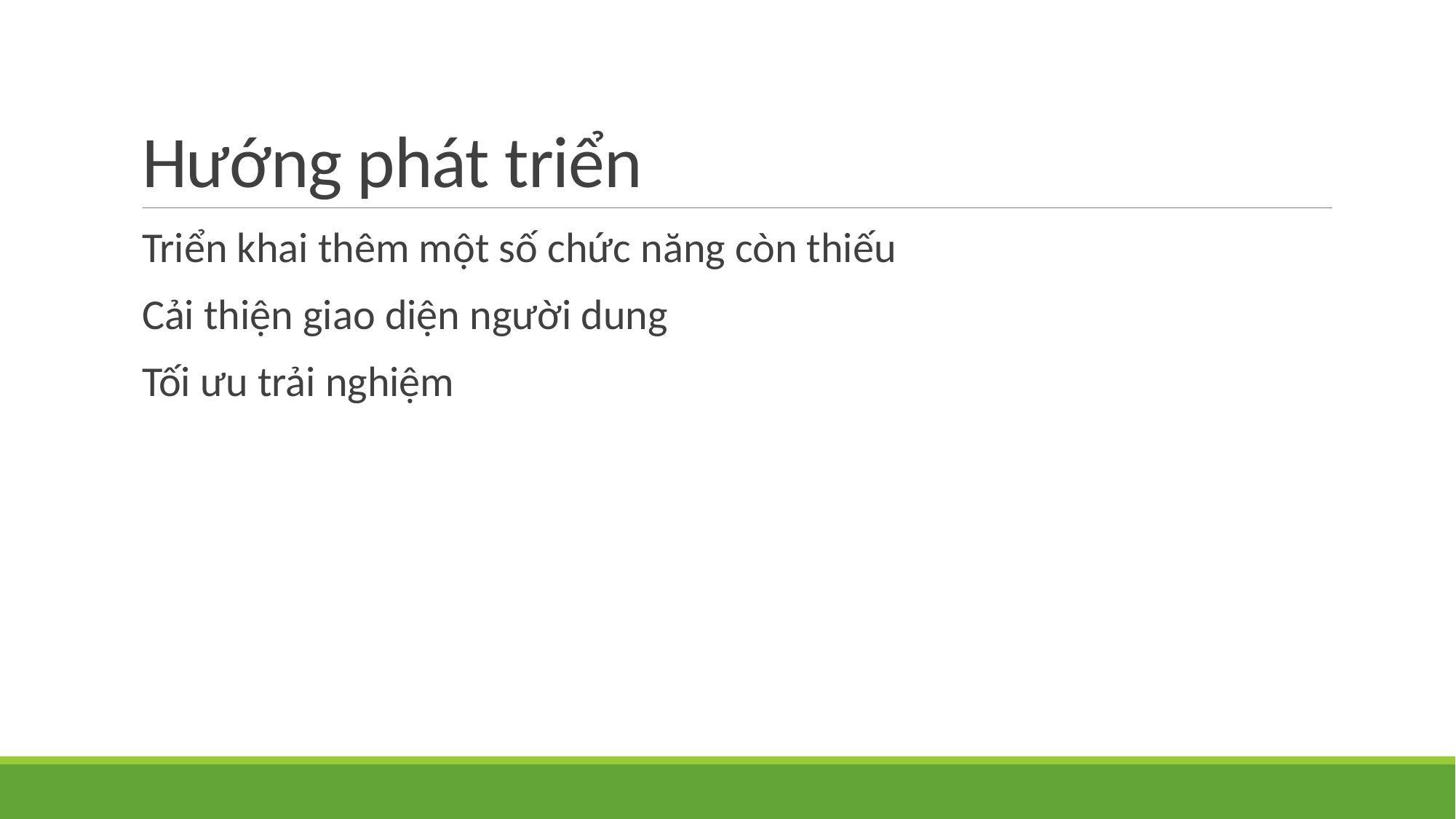

# Hướng phát triển
Triển khai thêm một số chức năng còn thiếu
Cải thiện giao diện người dung
Tối ưu trải nghiệm